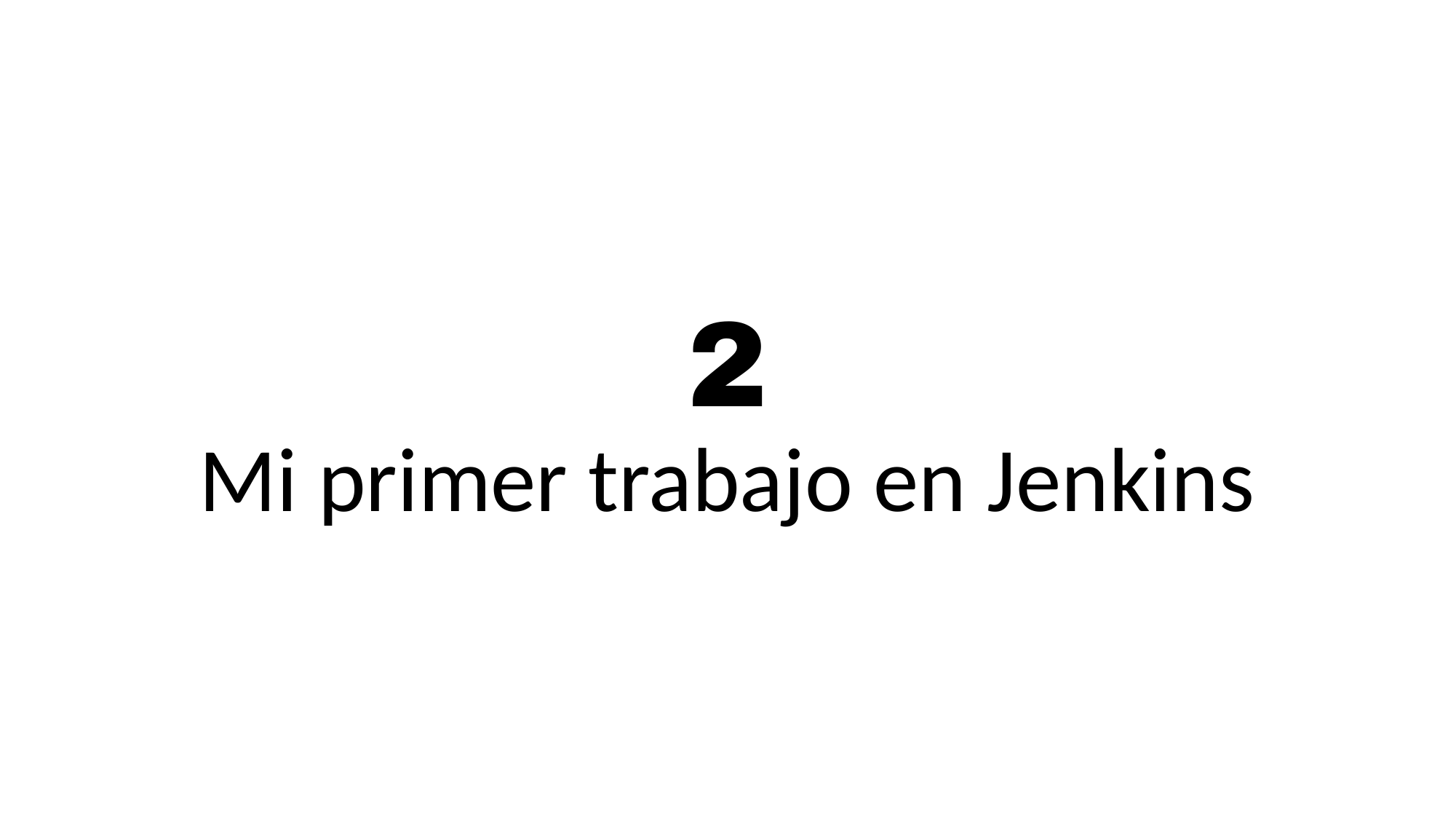

# 2 Mi primer trabajo en Jenkins